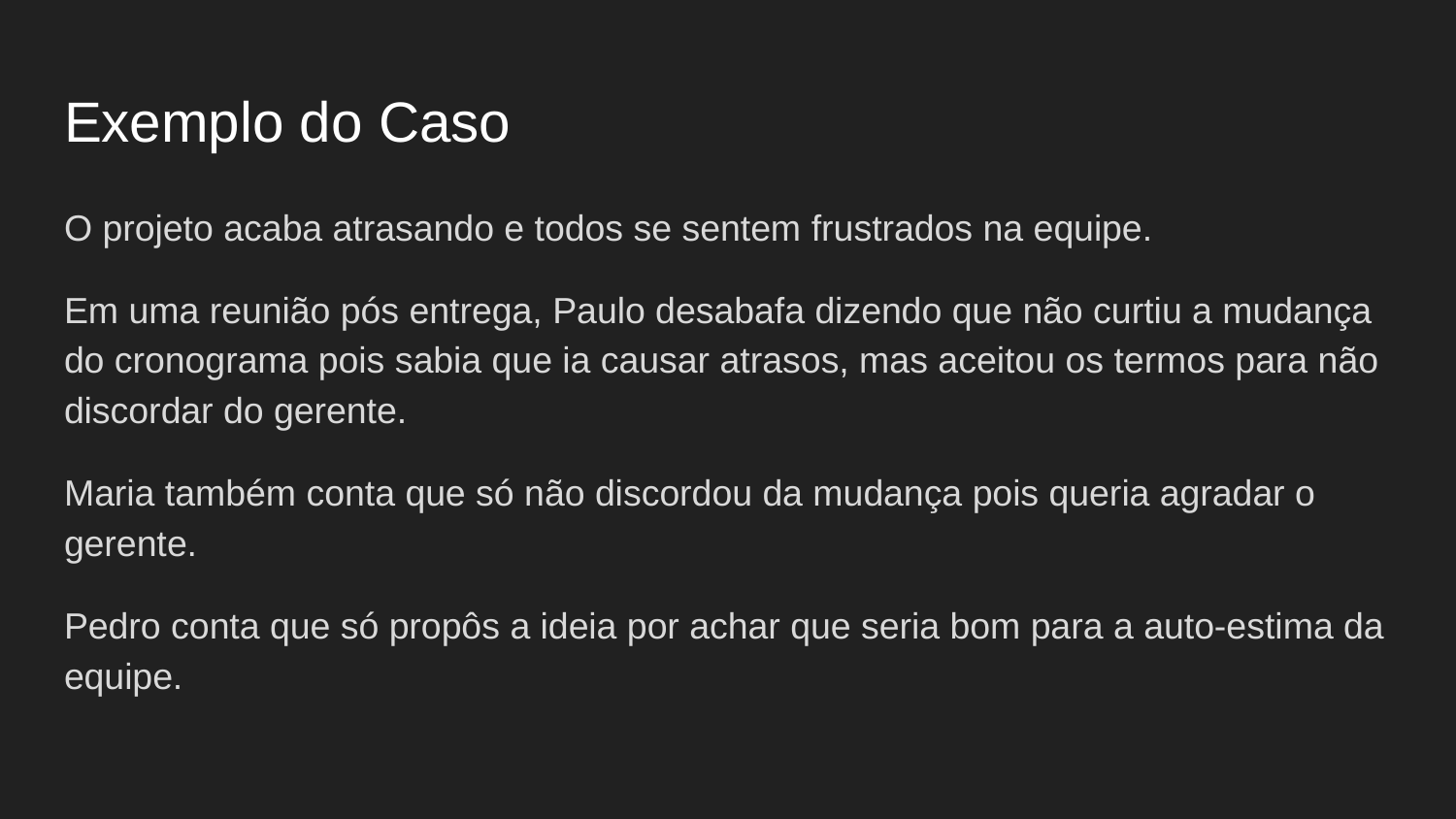

# Exemplo do Caso
O projeto acaba atrasando e todos se sentem frustrados na equipe.
Em uma reunião pós entrega, Paulo desabafa dizendo que não curtiu a mudança do cronograma pois sabia que ia causar atrasos, mas aceitou os termos para não discordar do gerente.
Maria também conta que só não discordou da mudança pois queria agradar o gerente.
Pedro conta que só propôs a ideia por achar que seria bom para a auto-estima da equipe.